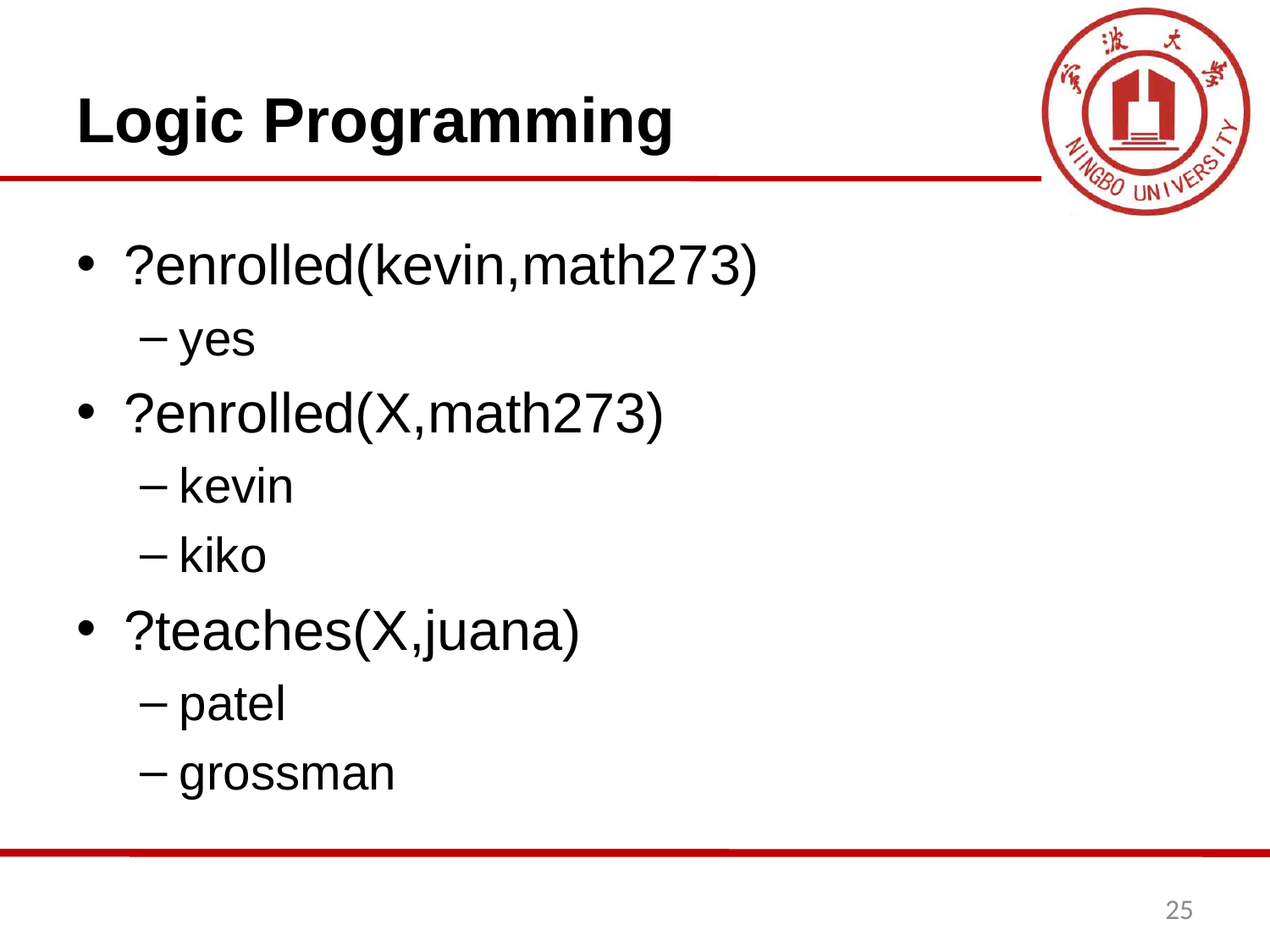

# Logic Programming
?enrolled(kevin,math273)
yes
?enrolled(X,math273)
kevin
kiko
?teaches(X,juana)
patel
grossman
25